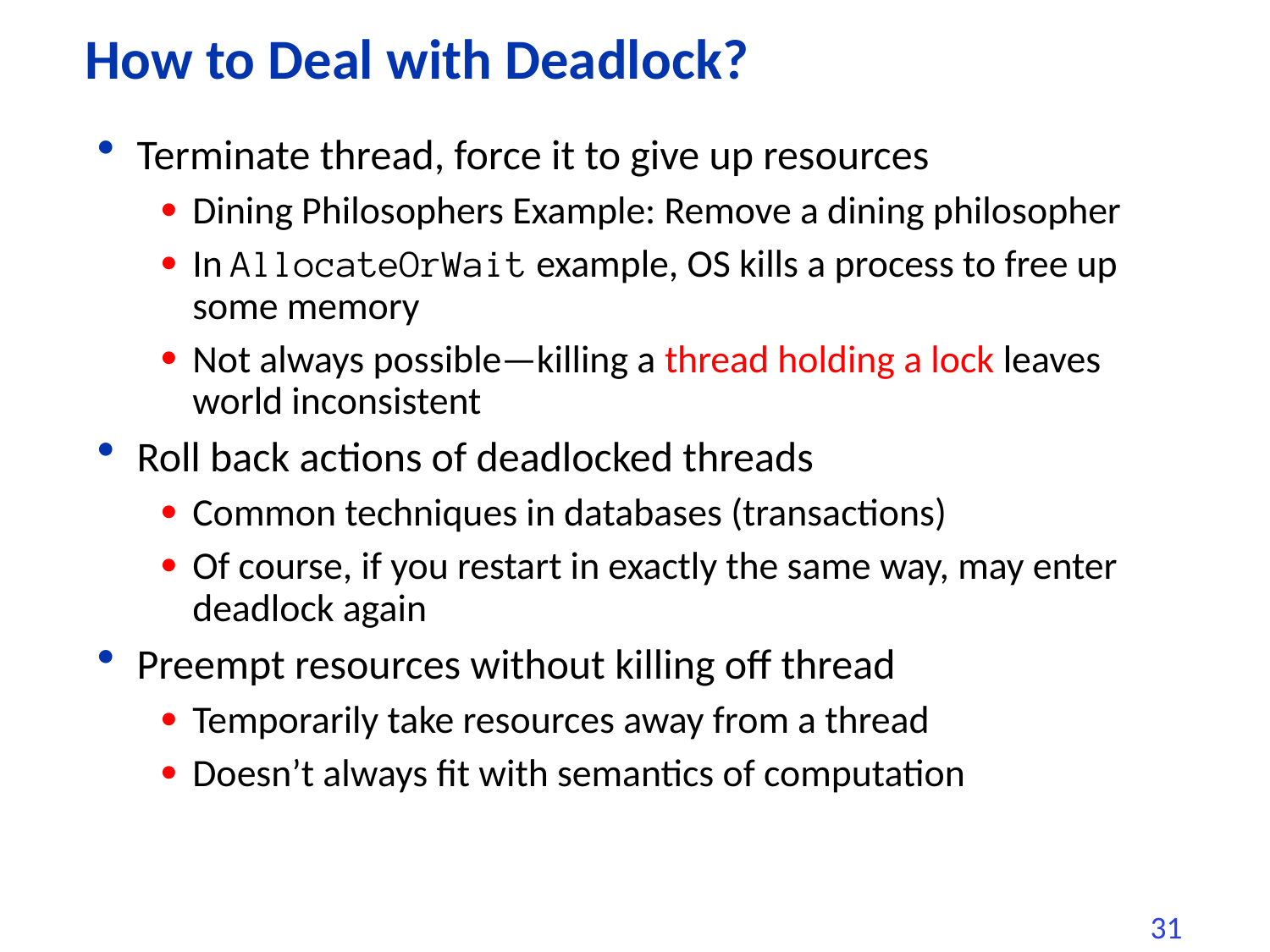

# How to Deal with Deadlock?
Terminate thread, force it to give up resources
Dining Philosophers Example: Remove a dining philosopher
In AllocateOrWait example, OS kills a process to free up some memory
Not always possible—killing a thread holding a lock leaves world inconsistent
Roll back actions of deadlocked threads
Common techniques in databases (transactions)
Of course, if you restart in exactly the same way, may enter deadlock again
Preempt resources without killing off thread
Temporarily take resources away from a thread
Doesn’t always fit with semantics of computation